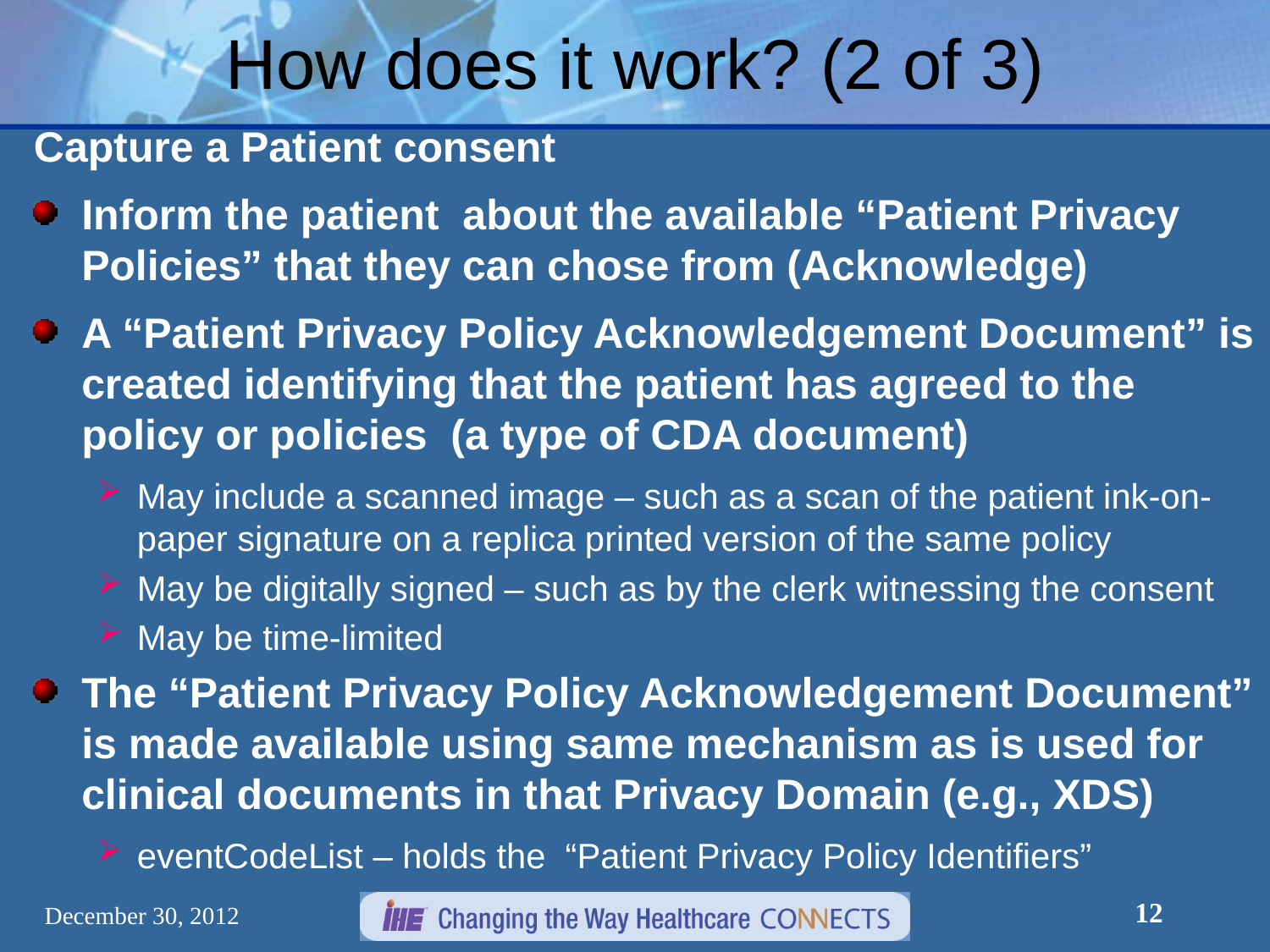

# How does it work? (2 of 3)
Capture a Patient consent
Inform the patient  about the available “Patient Privacy Policies” that they can chose from (Acknowledge)
A “Patient Privacy Policy Acknowledgement Document” is created identifying that the patient has agreed to the policy or policies  (a type of CDA document)
May include a scanned image – such as a scan of the patient ink-on-paper signature on a replica printed version of the same policy
May be digitally signed – such as by the clerk witnessing the consent
May be time-limited
The “Patient Privacy Policy Acknowledgement Document” is made available using same mechanism as is used for clinical documents in that Privacy Domain (e.g., XDS)
eventCodeList – holds the  “Patient Privacy Policy Identifiers”

12
December 30, 2012